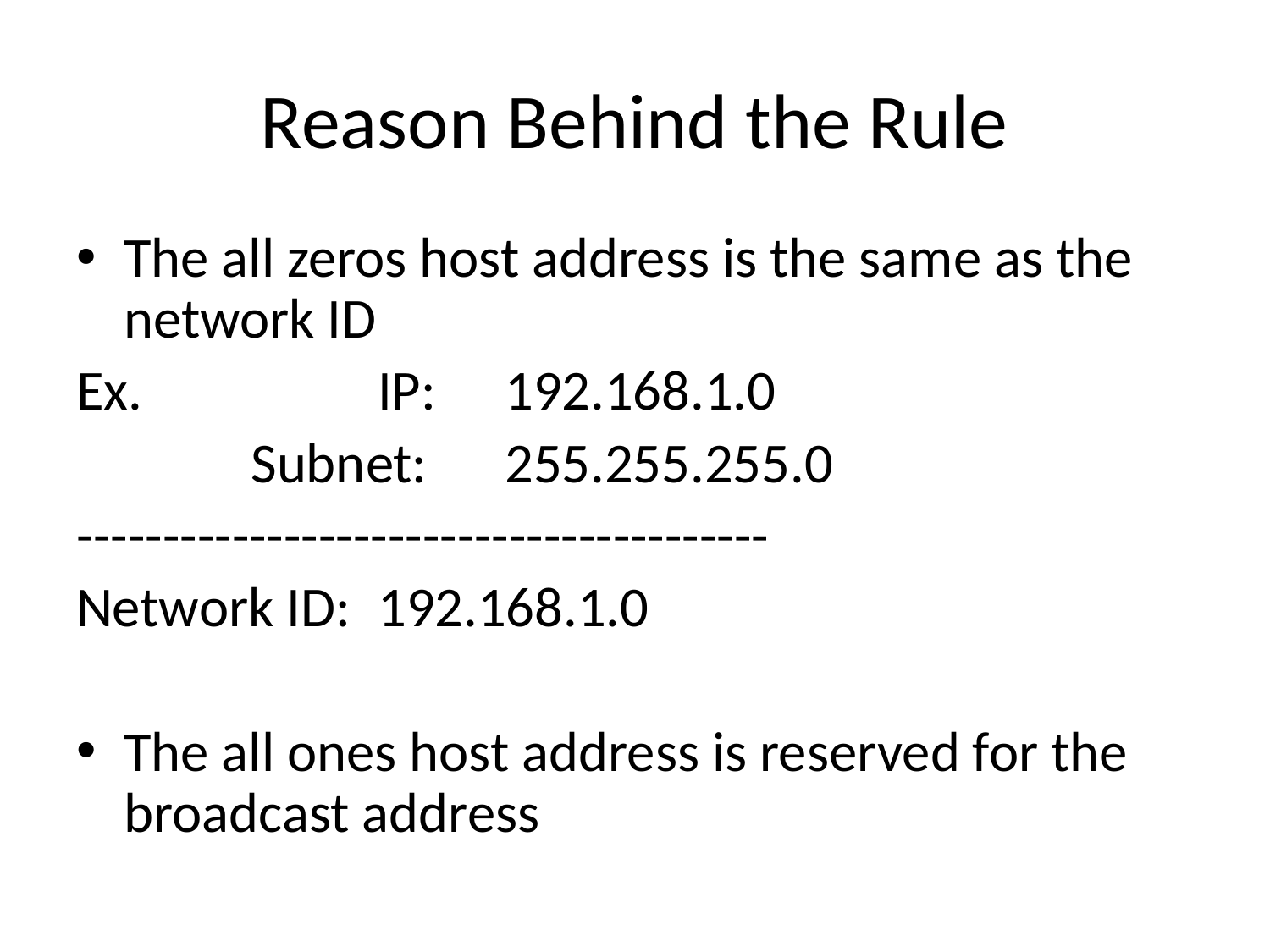

# Reason Behind the Rule
The all zeros host address is the same as the network ID
Ex.		IP:	192.168.1.0
		Subnet:	255.255.255.0
----------------------------------------
Network ID:	192.168.1.0

The all ones host address is reserved for the broadcast address